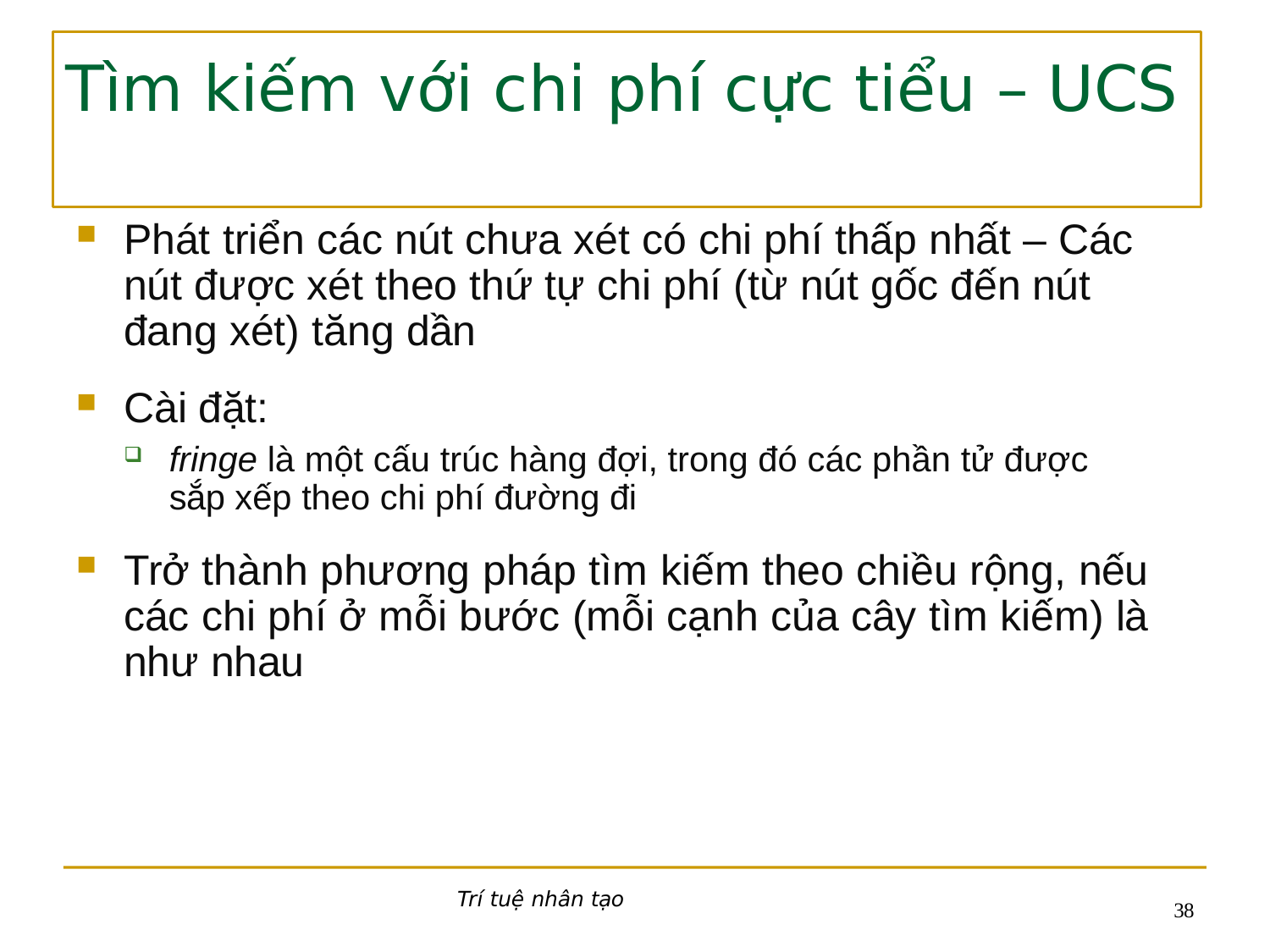

# Tìm kiếm với chi phí cực tiểu – UCS
Phát triển các nút chưa xét có chi phí thấp nhất – Các nút được xét theo thứ tự chi phí (từ nút gốc đến nút đang xét) tăng dần
Cài đặt:
fringe là một cấu trúc hàng đợi, trong đó các phần tử được sắp xếp theo chi phí đường đi
Trở thành phương pháp tìm kiếm theo chiều rộng, nếu các chi phí ở mỗi bước (mỗi cạnh của cây tìm kiếm) là như nhau

Trí tuệ nhân tạo
38